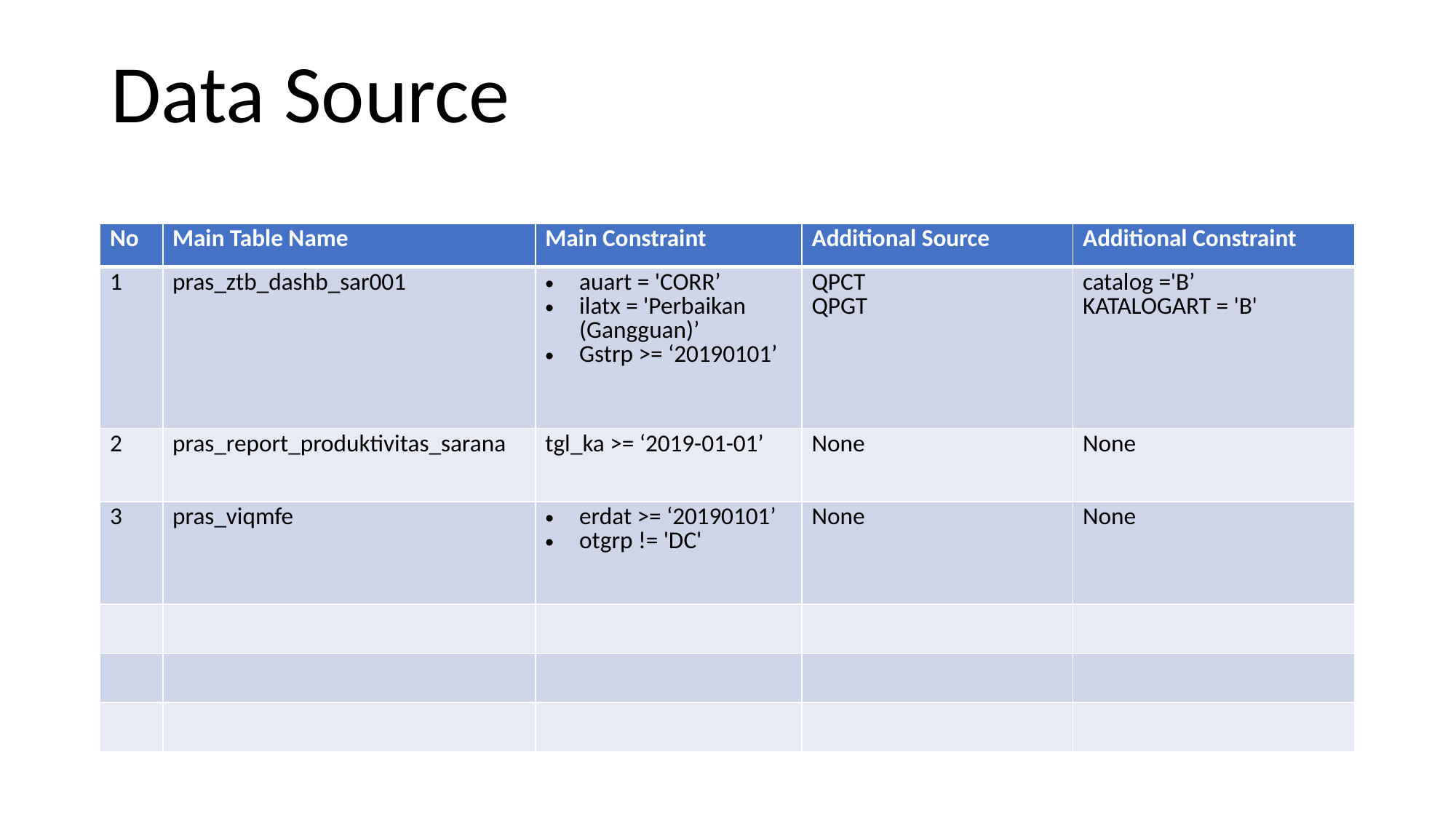

# Data Source
| No | Main Table Name | Main Constraint | Additional Source | Additional Constraint |
| --- | --- | --- | --- | --- |
| 1 | pras\_ztb\_dashb\_sar001 | auart = 'CORR’ ilatx = 'Perbaikan (Gangguan)’ Gstrp >= ‘20190101’ | QPCT QPGT | catalog ='B’ KATALOGART = 'B' |
| 2 | pras\_report\_produktivitas\_sarana | tgl\_ka >= ‘2019-01-01’ | None | None |
| 3 | pras\_viqmfe | erdat >= ‘20190101’ otgrp != 'DC' | None | None |
|  |  |  |  |  |
|  |  |  |  |  |
|  |  |  |  |  |